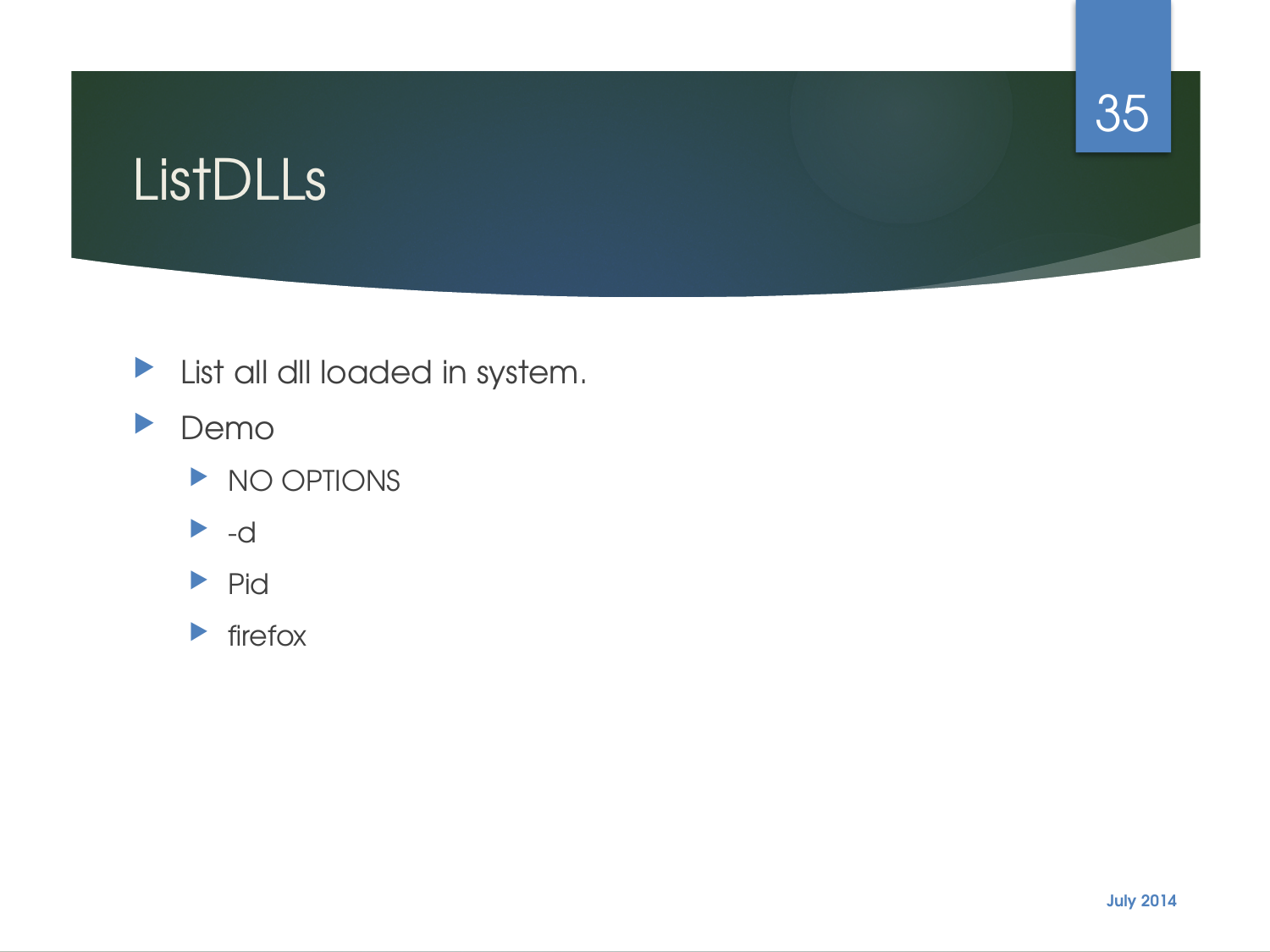

35
# ListDLLs
List all dll loaded in system.
Demo
NO OPTIONS
-d
Pid
firefox
July 2014